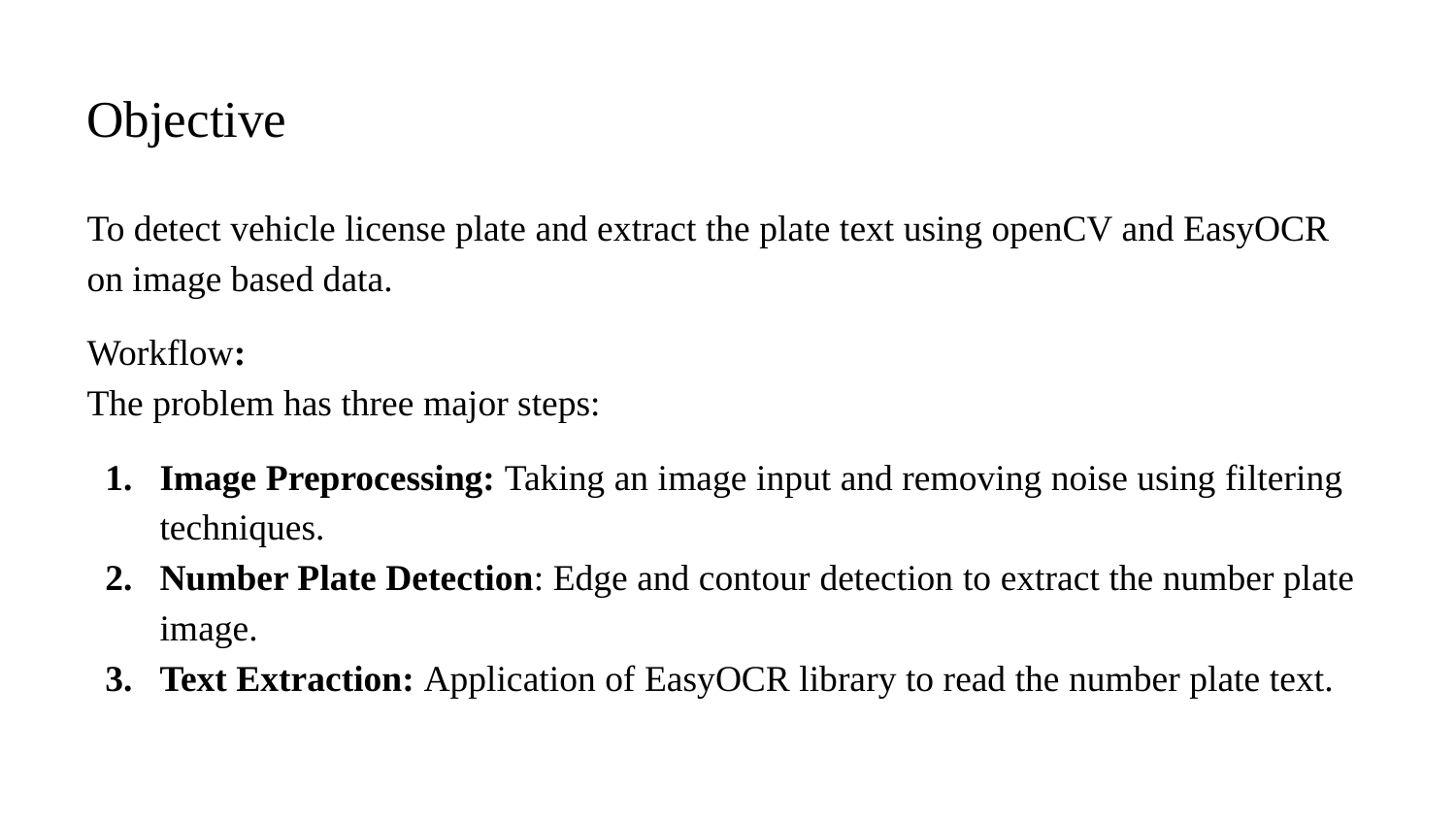

# Objective
To detect vehicle license plate and extract the plate text using openCV and EasyOCR on image based data.
Workflow:
The problem has three major steps:
Image Preprocessing: Taking an image input and removing noise using filtering techniques.
Number Plate Detection: Edge and contour detection to extract the number plate image.
Text Extraction: Application of EasyOCR library to read the number plate text.